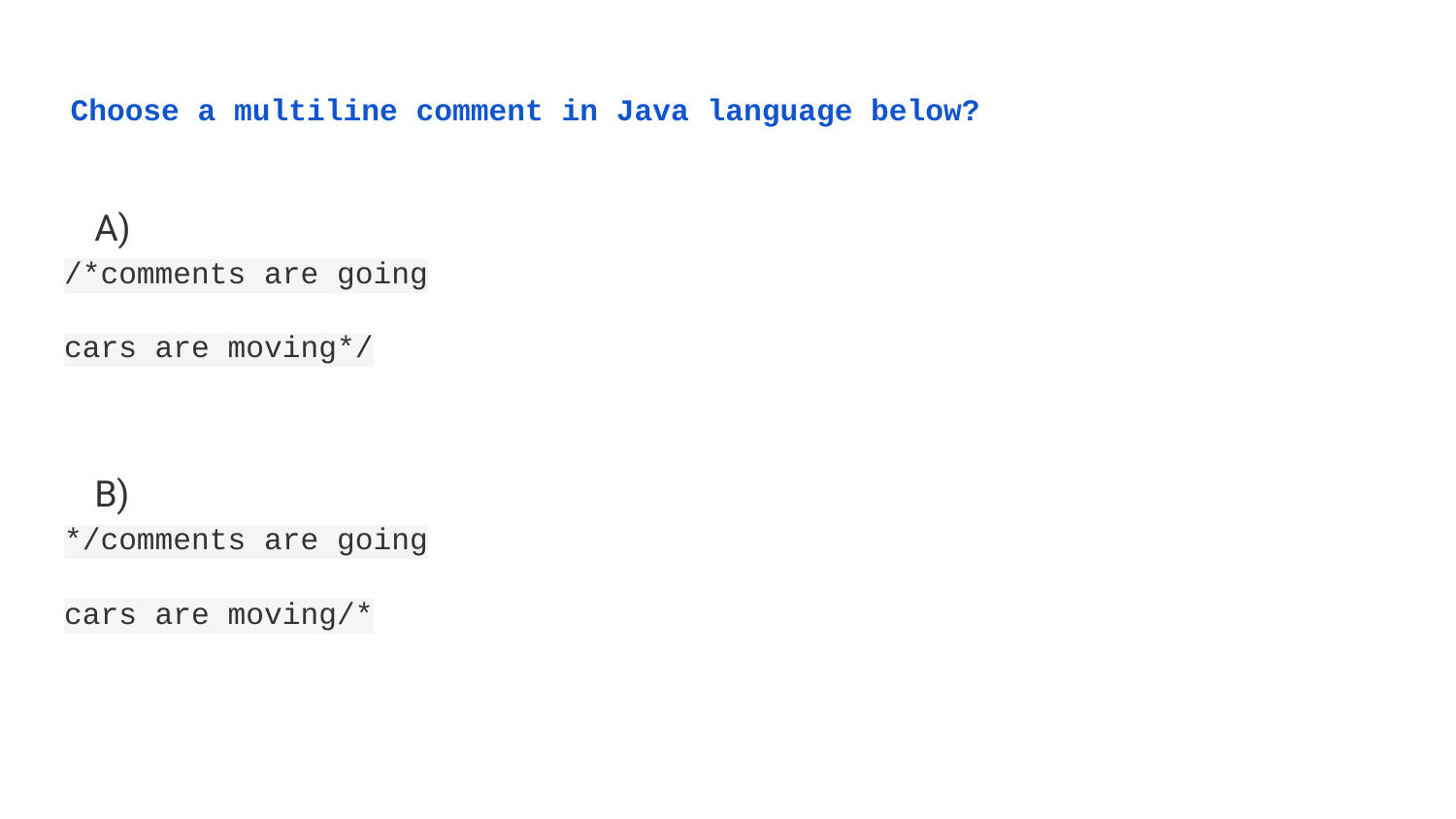

# Choose a multiline comment in Java language below?

A)
/*comments are going
cars are moving*/

B)
*/comments are going
cars are moving/*